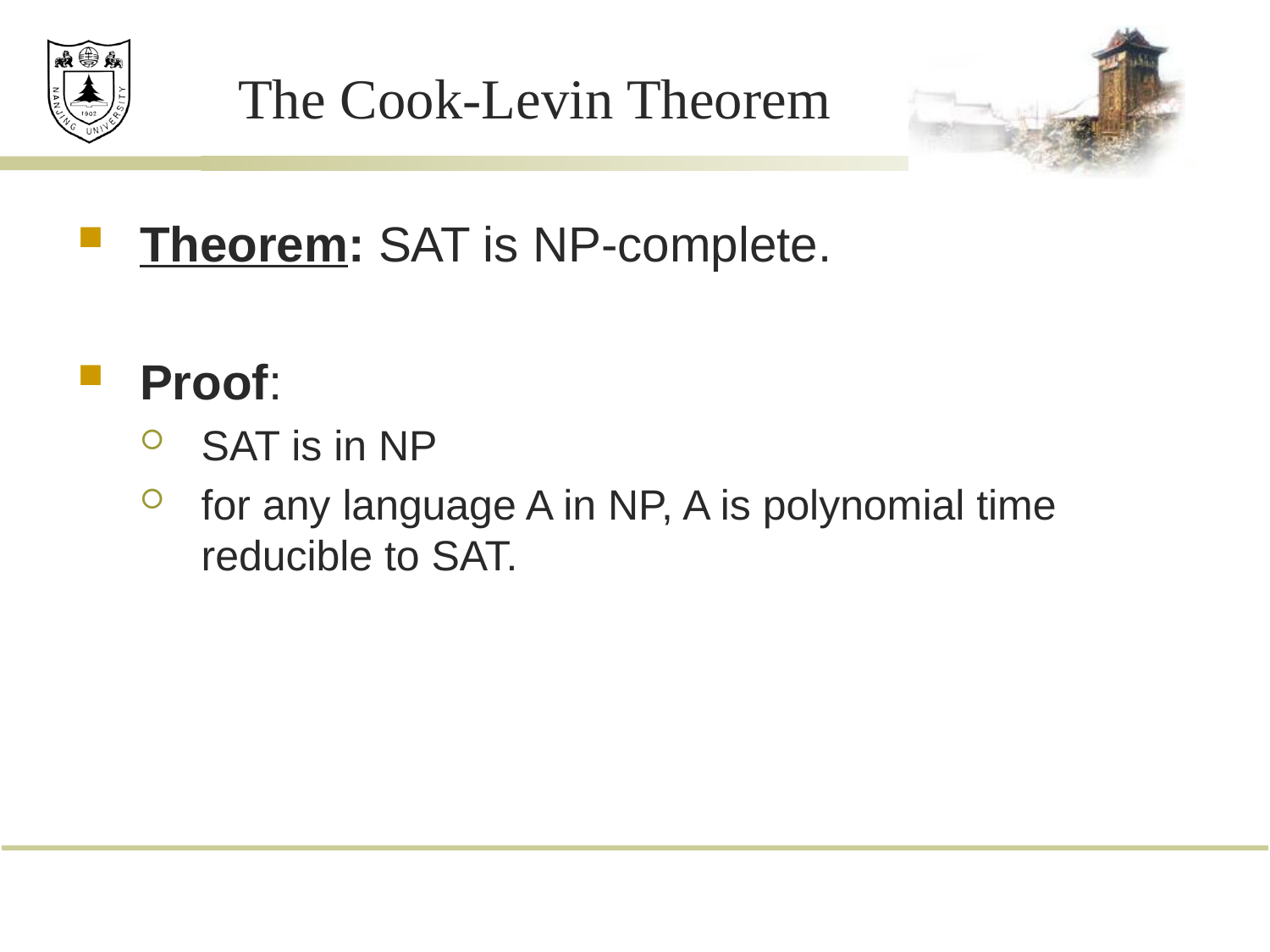

# The Cook-Levin Theorem
Theorem: SAT is NP-complete.

Proof:
SAT is in NP
for any language A in NP, A is polynomial time reducible to SAT.
90